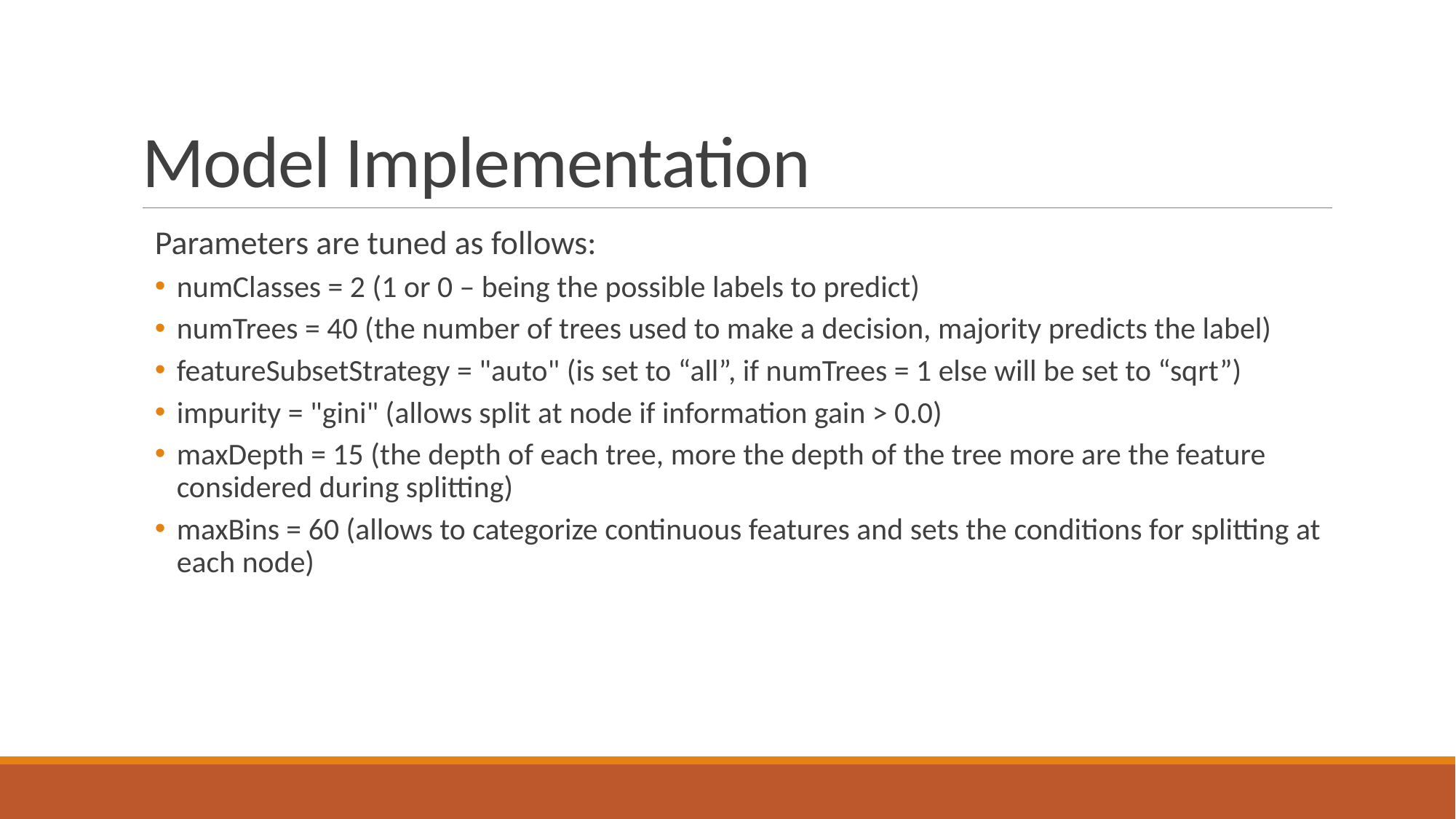

# Model Implementation
Parameters are tuned as follows:
numClasses = 2 (1 or 0 – being the possible labels to predict)
numTrees = 40 (the number of trees used to make a decision, majority predicts the label)
featureSubsetStrategy = "auto" (is set to “all”, if numTrees = 1 else will be set to “sqrt”)
impurity = "gini" (allows split at node if information gain > 0.0)
maxDepth = 15 (the depth of each tree, more the depth of the tree more are the feature considered during splitting)
maxBins = 60 (allows to categorize continuous features and sets the conditions for splitting at each node)